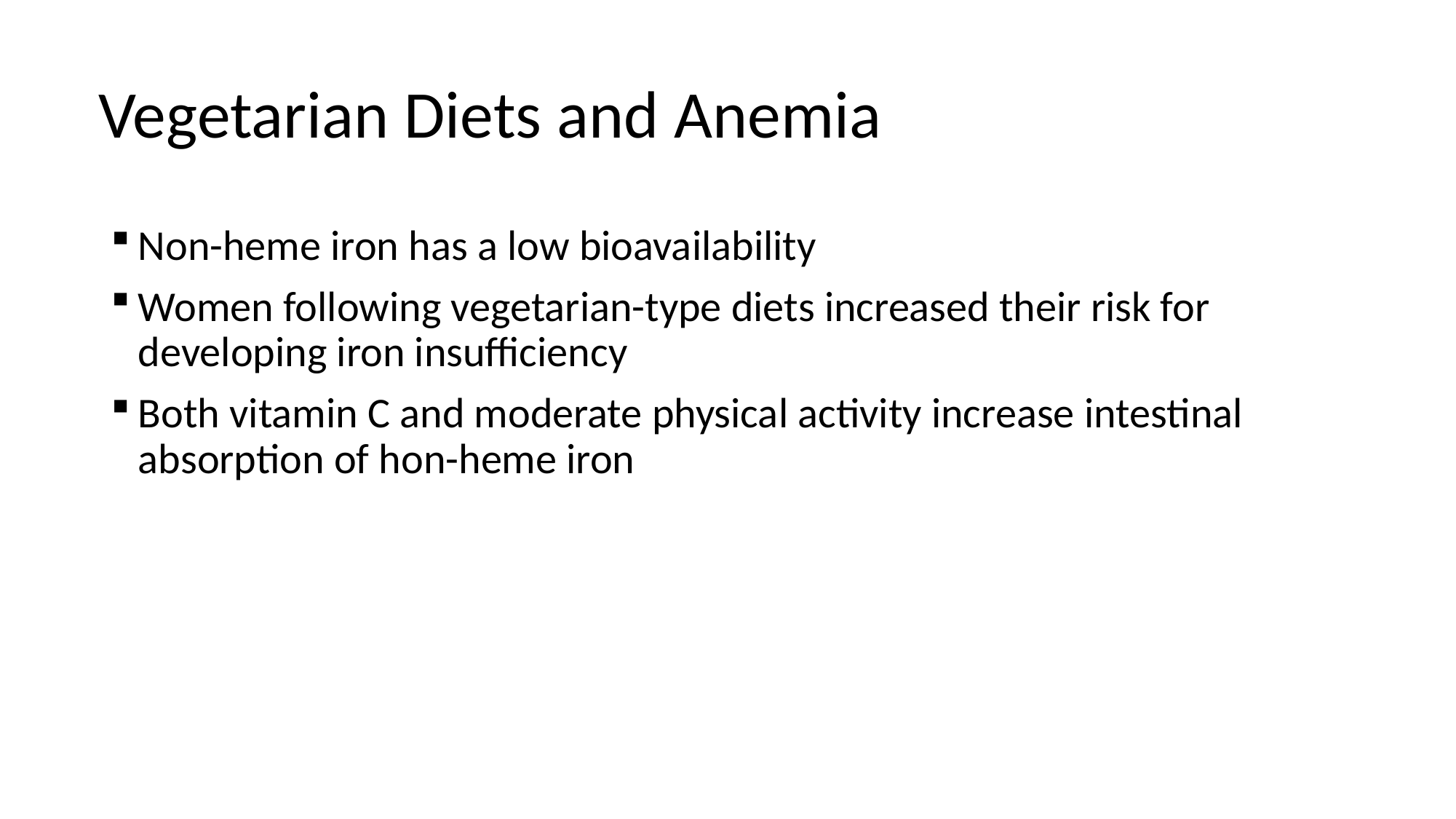

# Vegetarian Diets and Anemia
Non-heme iron has a low bioavailability
Women following vegetarian-type diets increased their risk for developing iron insufficiency
Both vitamin C and moderate physical activity increase intestinal absorption of hon-heme iron